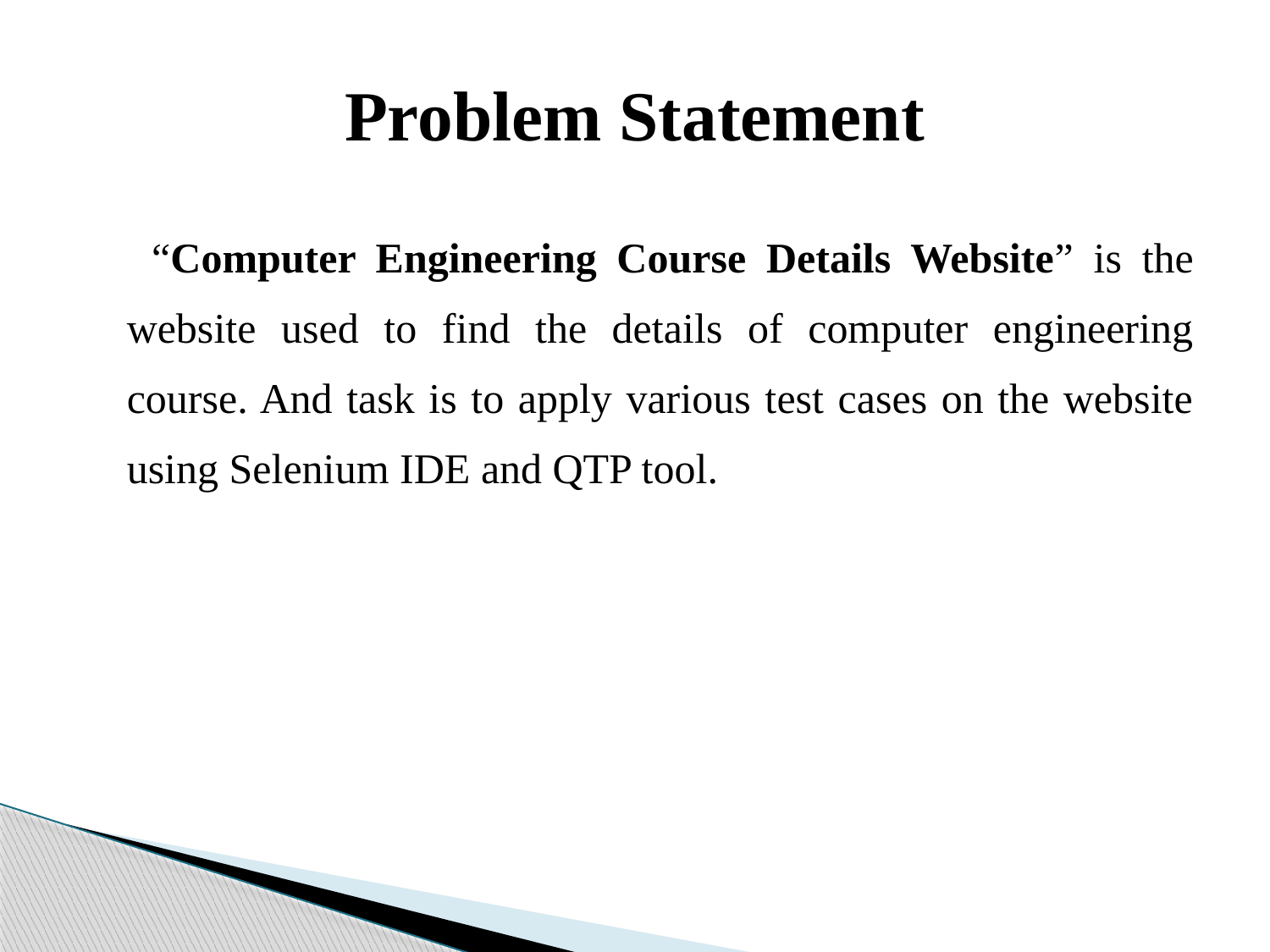

# Problem Statement
   “Computer Engineering Course Details Website” is the website used to find the details of computer engineering course. And task is to apply various test cases on the website using Selenium IDE and QTP tool.